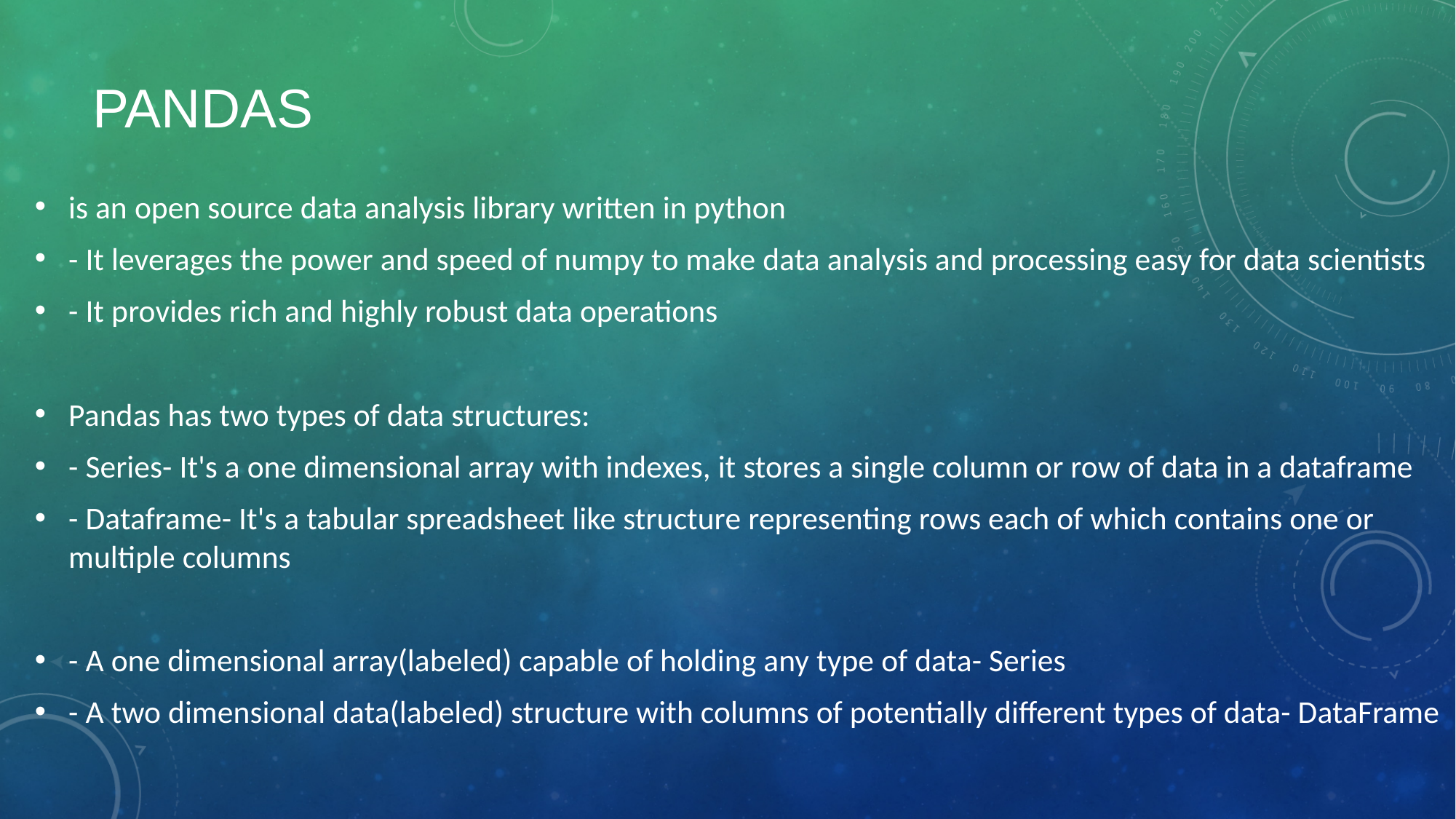

# pandas
is an open source data analysis library written in python
- It leverages the power and speed of numpy to make data analysis and processing easy for data scientists
- It provides rich and highly robust data operations

Pandas has two types of data structures:
- Series- It's a one dimensional array with indexes, it stores a single column or row of data in a dataframe
- Dataframe- It's a tabular spreadsheet like structure representing rows each of which contains one or multiple columns

- A one dimensional array(labeled) capable of holding any type of data- Series
- A two dimensional data(labeled) structure with columns of potentially different types of data- DataFrame